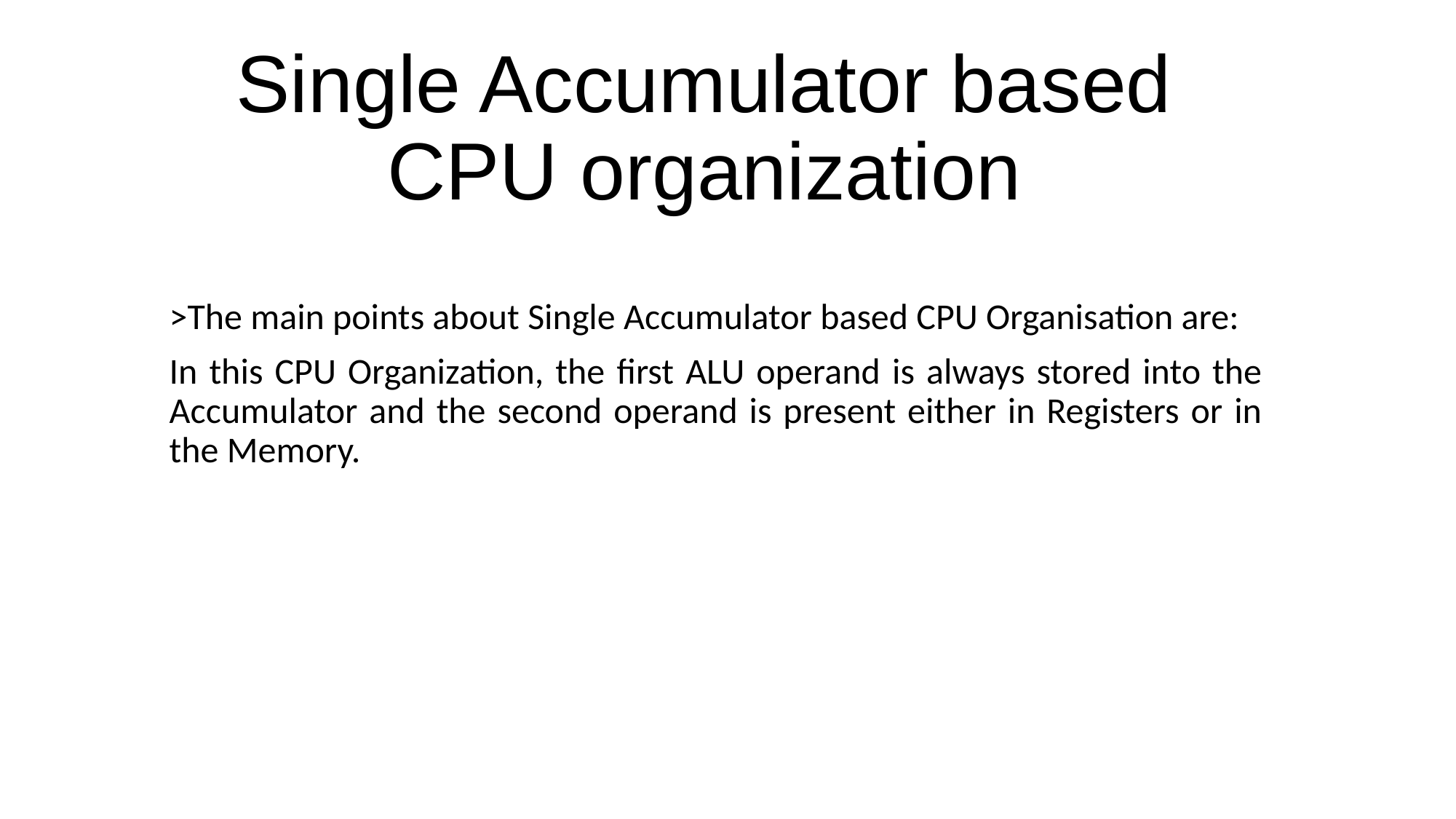

# Single Accumulator based CPU organization

>The main points about Single Accumulator based CPU Organisation are:
In this CPU Organization, the first ALU operand is always stored into the Accumulator and the second operand is present either in Registers or in the Memory.